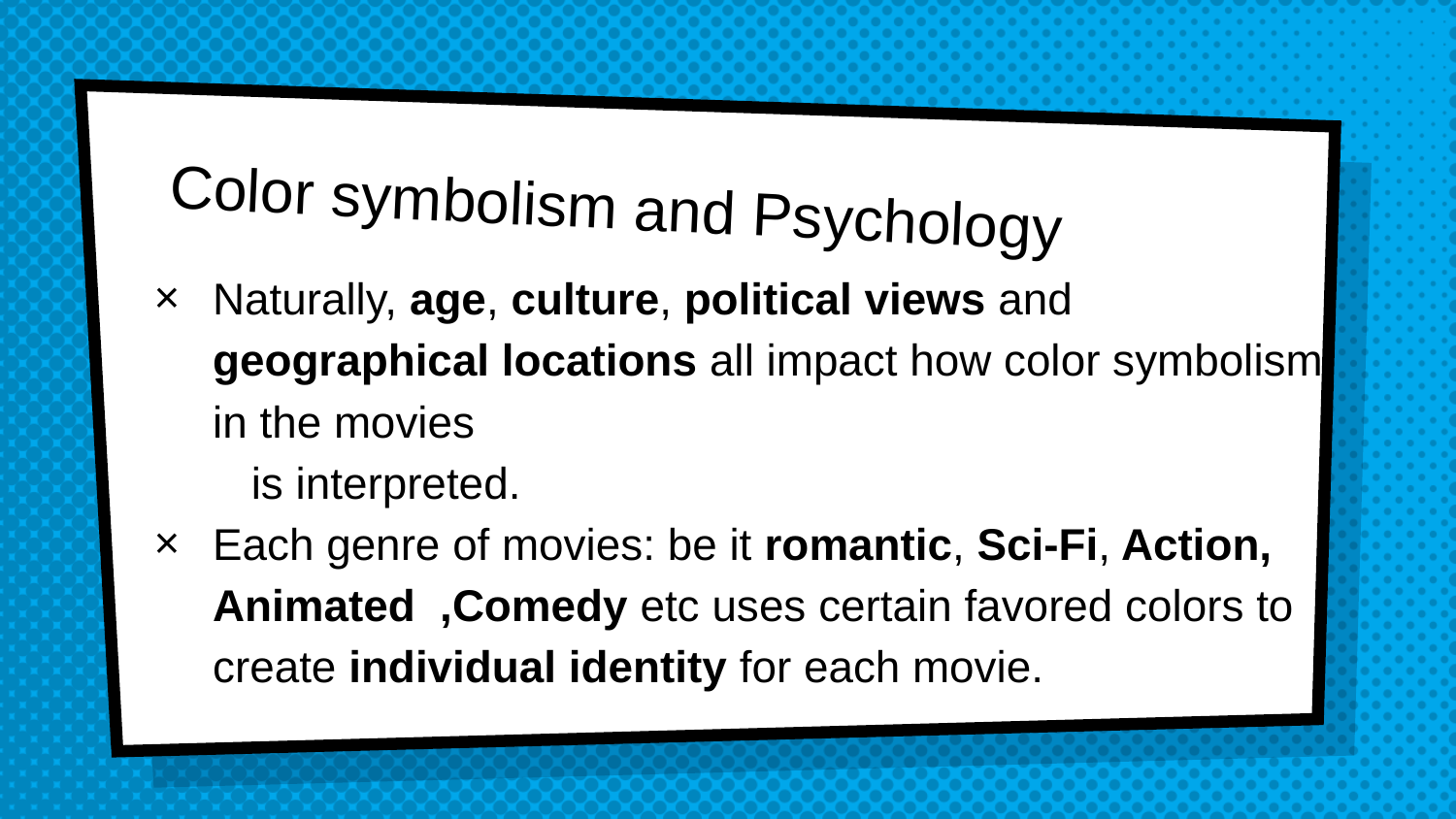

# Color symbolism and Psychology
Naturally, age, culture, political views and geographical locations all impact how color symbolism in the movies
         is interpreted.
Each genre of movies: be it romantic, Sci-Fi, Action, Animated  ,Comedy etc uses certain favored colors to create individual identity for each movie.